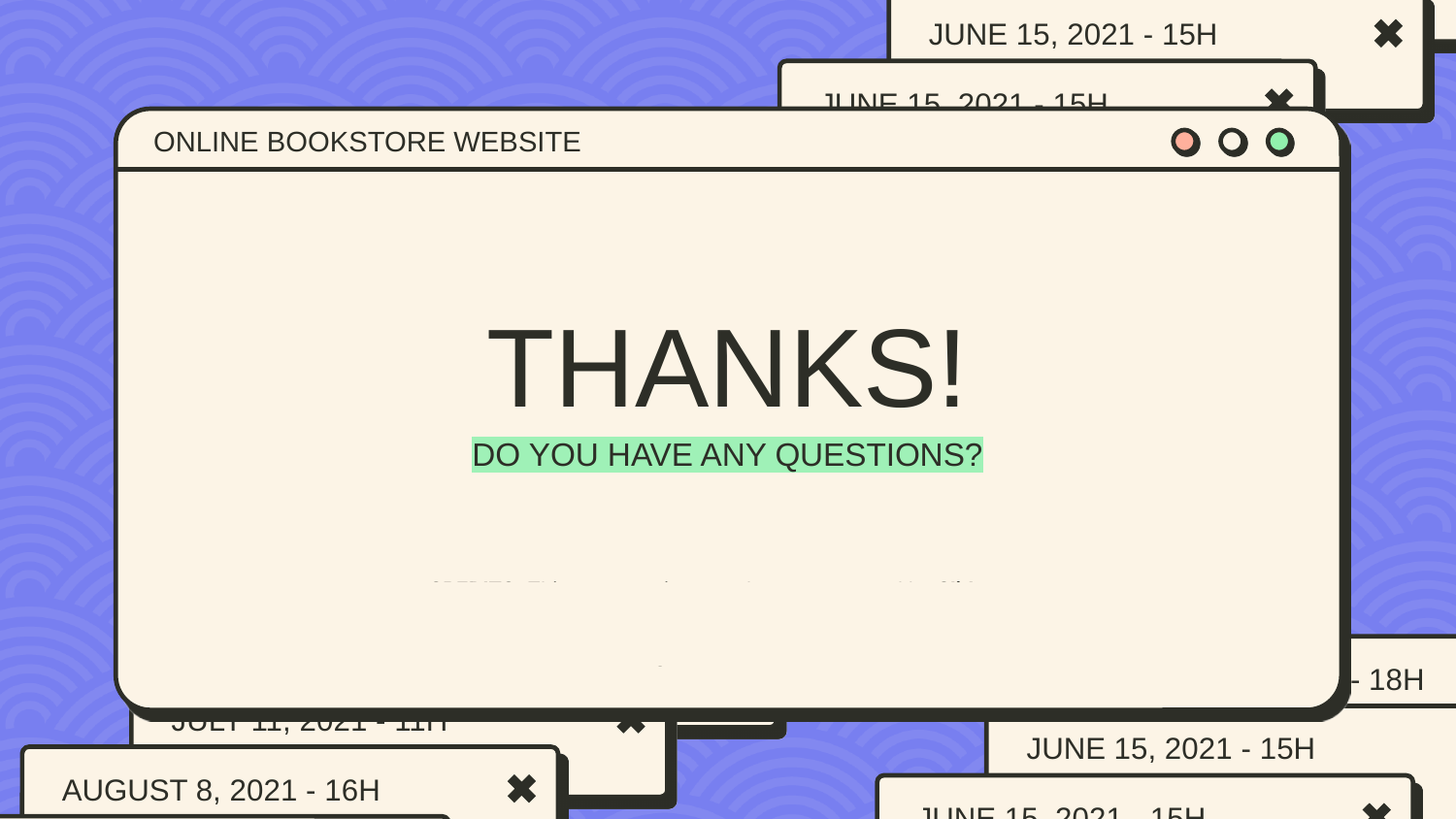

ONLINE BOOKSTORE WEBSITE
# THANKS!
DO YOU HAVE ANY QUESTIONS?

Please keep this slide for attribution